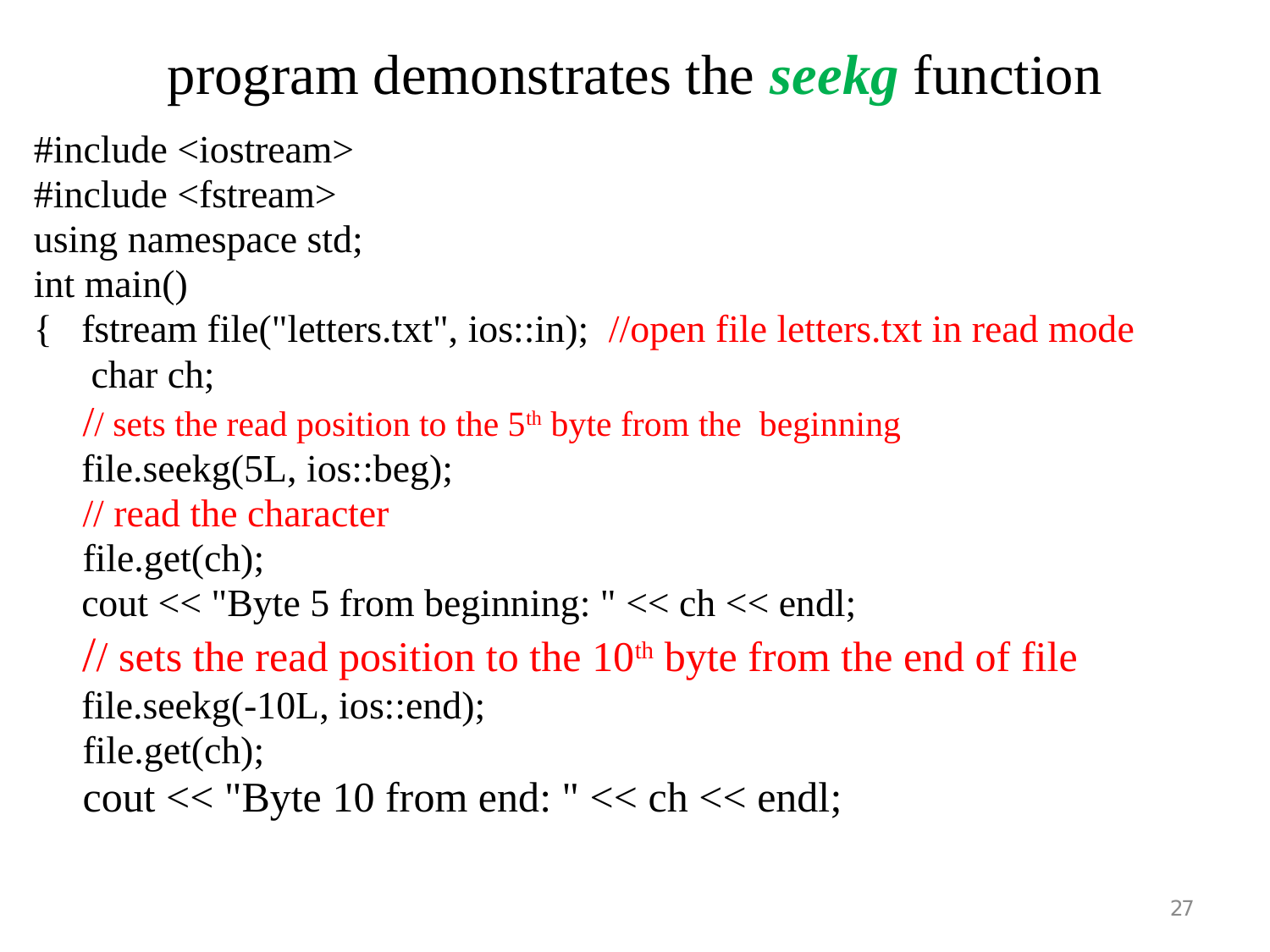

# program demonstrates the seekg function
#include <iostream>
#include <fstream>
using namespace std;
int main()
{	fstream file("letters.txt", ios::in);  //open file letters.txt in read mode
	 char ch;
     // sets the read position to the 5th byte from the  beginning
	file.seekg(5L, ios::beg);
     // read the character
     file.get(ch);
	cout << "Byte 5 from beginning: " << ch << endl;
     // sets the read position to the 10th byte from the end of file
	file.seekg(-10L, ios::end);
     file.get(ch);
     cout << "Byte 10 from end: " << ch << endl;

27